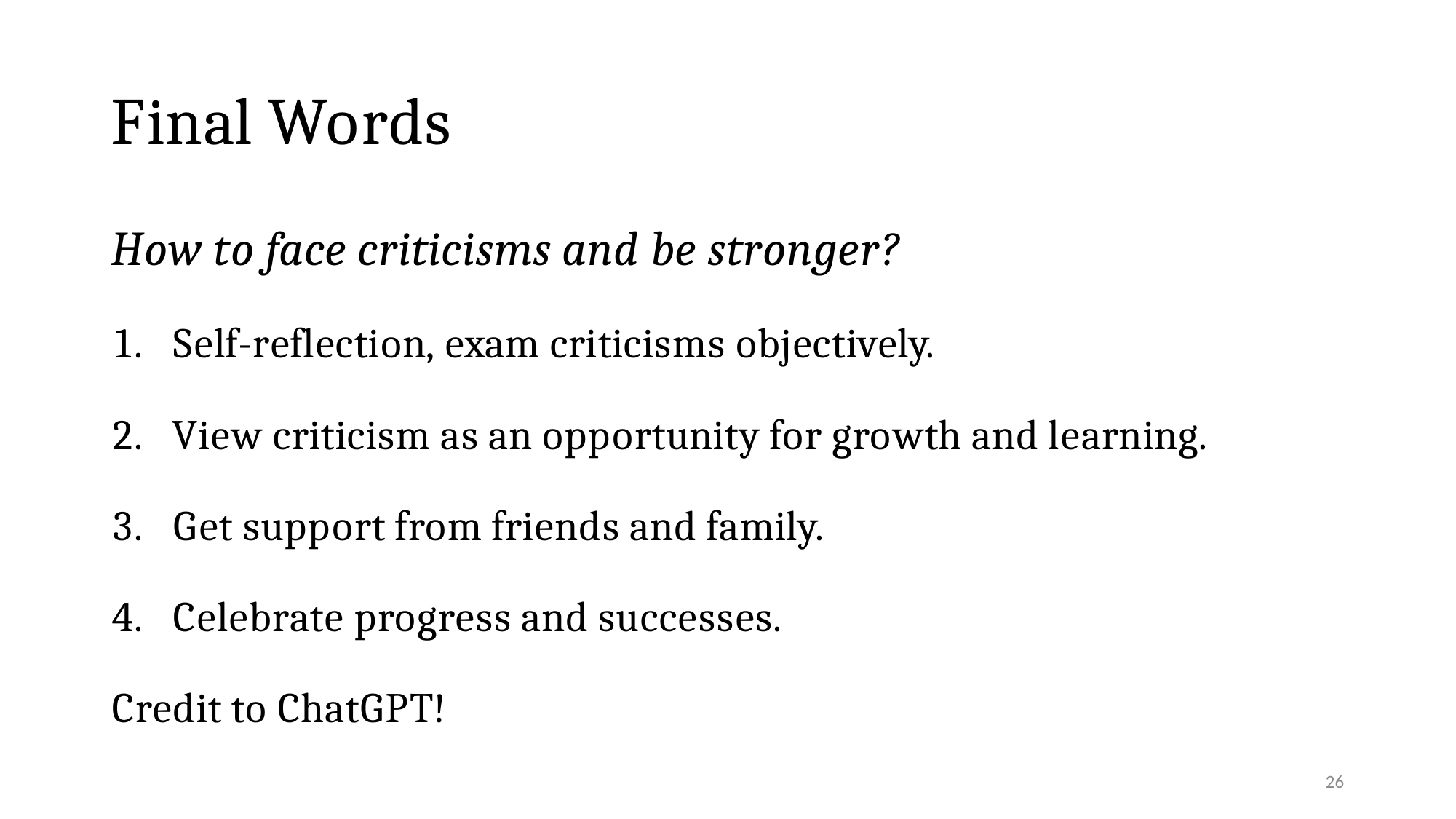

# Final Words
How to face criticisms and be stronger?
Self-reflection, exam criticisms objectively.
View criticism as an opportunity for growth and learning.
Get support from friends and family.
Celebrate progress and successes.
Credit to ChatGPT!
26